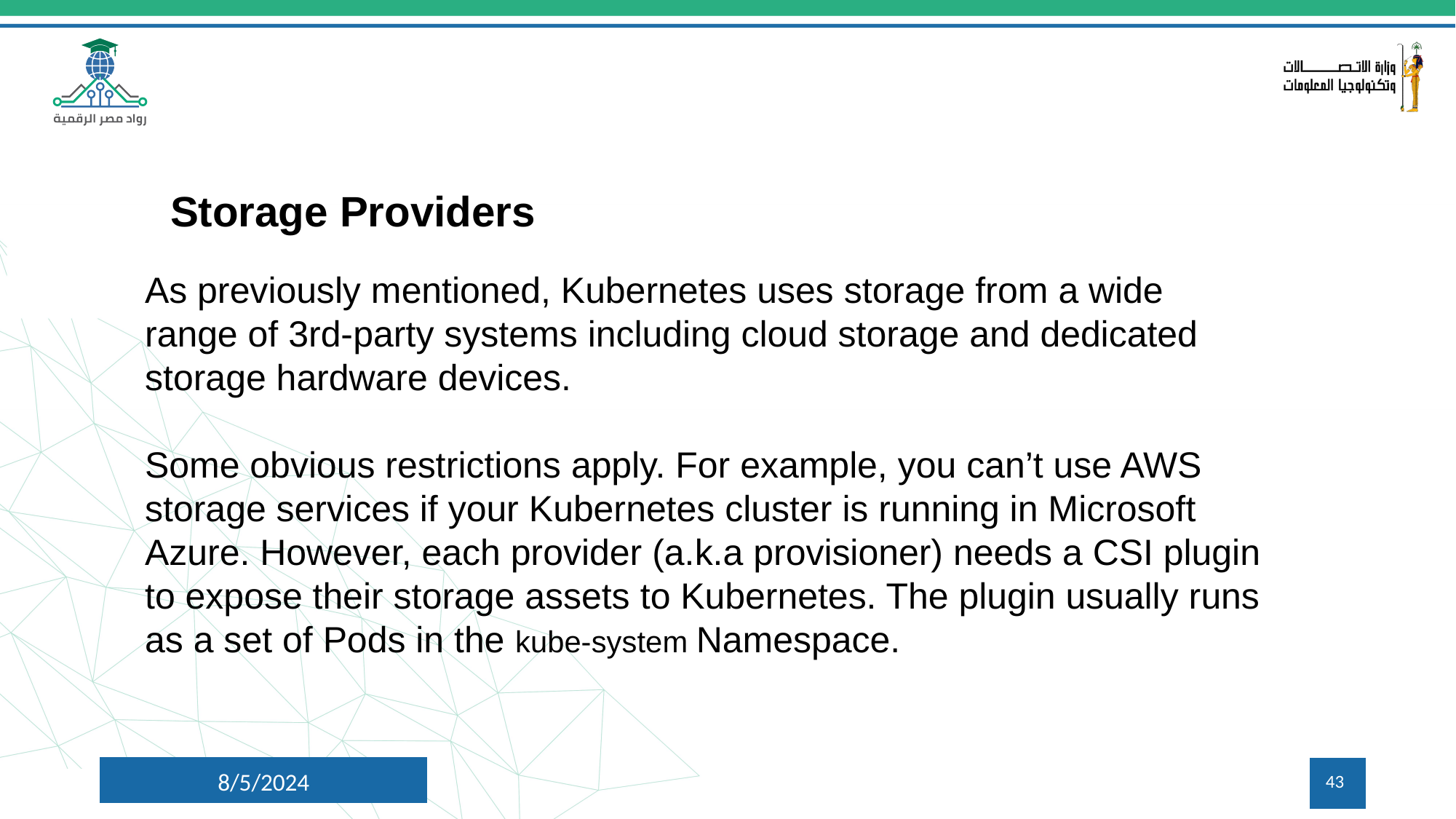

Storage Providers
As previously mentioned, Kubernetes uses storage from a wide range of 3rd-party systems including cloud storage and dedicated storage hardware devices.

Some obvious restrictions apply. For example, you can’t use AWS storage services if your Kubernetes cluster is running in Microsoft Azure. However, each provider (a.k.a provisioner) needs a CSI plugin to expose their storage assets to Kubernetes. The plugin usually runs as a set of Pods in the kube-system Namespace.
8/5/2024

43